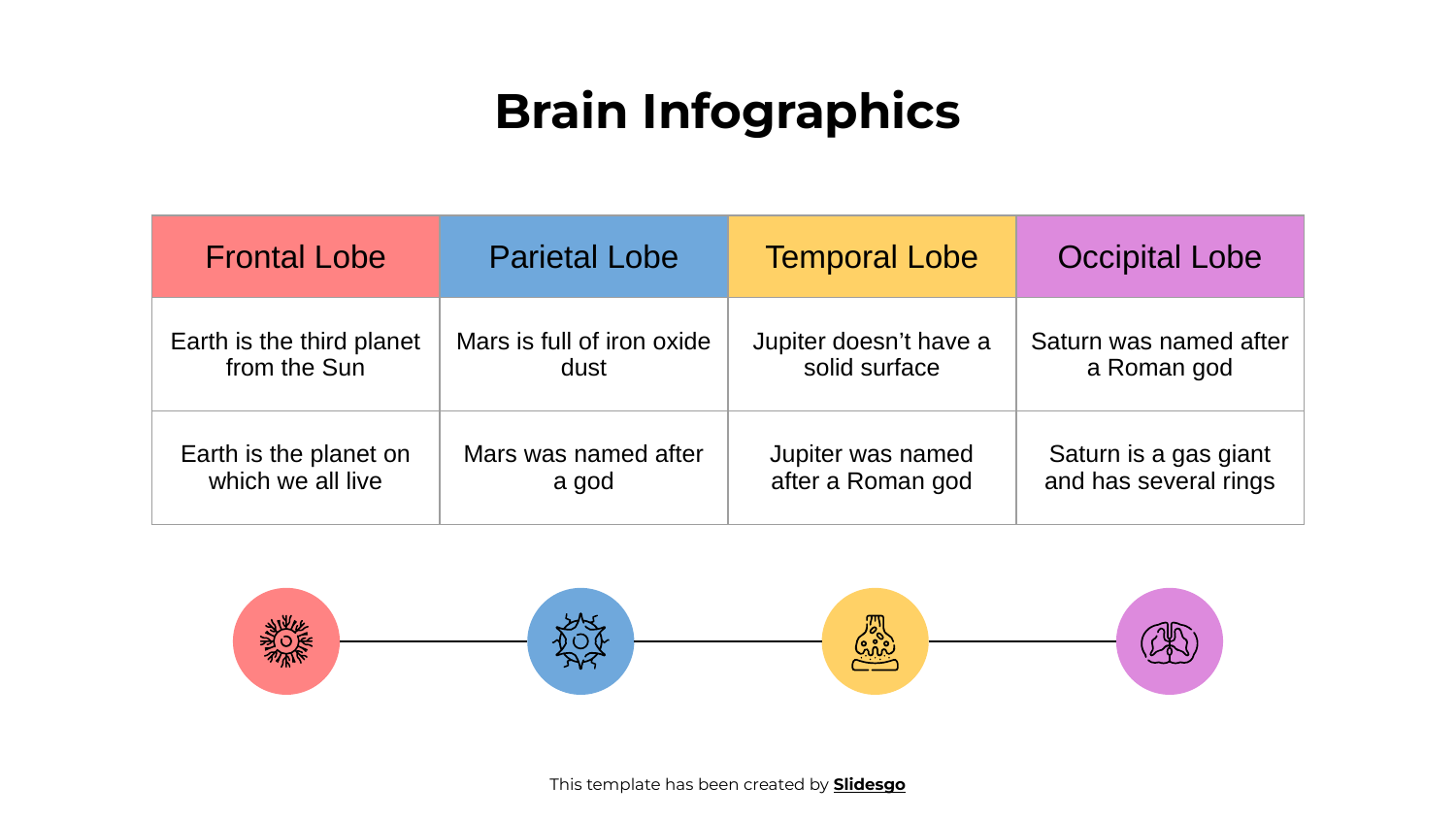

# Brain Infographics
| Frontal Lobe | Parietal Lobe | Temporal Lobe | Occipital Lobe |
| --- | --- | --- | --- |
| Earth is the third planet from the Sun | Mars is full of iron oxide dust | Jupiter doesn’t have a solid surface | Saturn was named after a Roman god |
| Earth is the planet on which we all live | Mars was named after a god | Jupiter was named after a Roman god | Saturn is a gas giant and has several rings |

This template has been created by Slidesgo